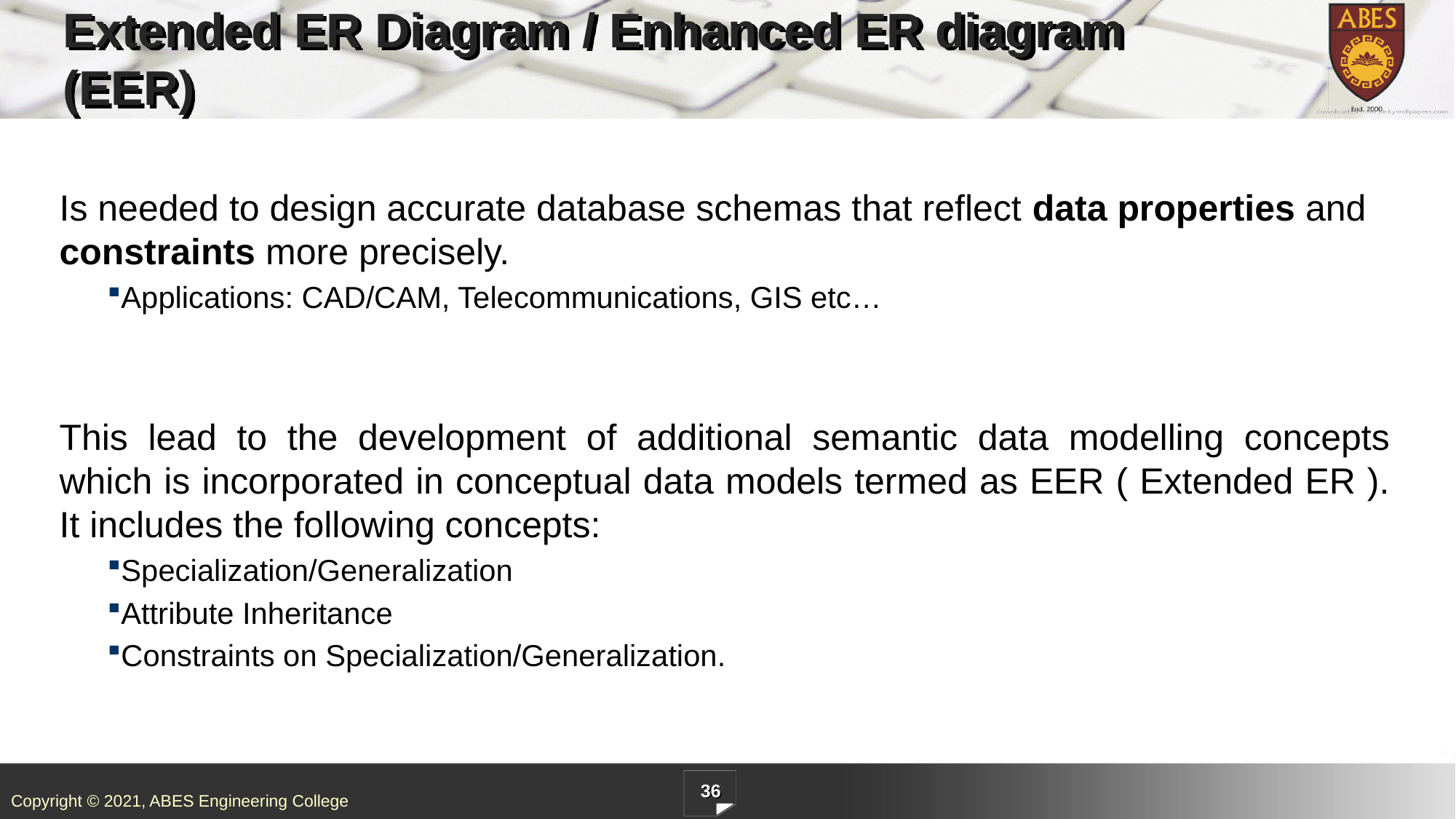

# Extended ER Diagram / Enhanced ER diagram (EER)

Is needed to design accurate database schemas that reflect data properties and constraints more precisely.
Applications: CAD/CAM, Telecommunications, GIS etc…

This lead to the development of additional semantic data modelling concepts which is incorporated in conceptual data models termed as EER ( Extended ER ). It includes the following concepts:
Specialization/Generalization
Attribute Inheritance
Constraints on Specialization/Generalization.

36